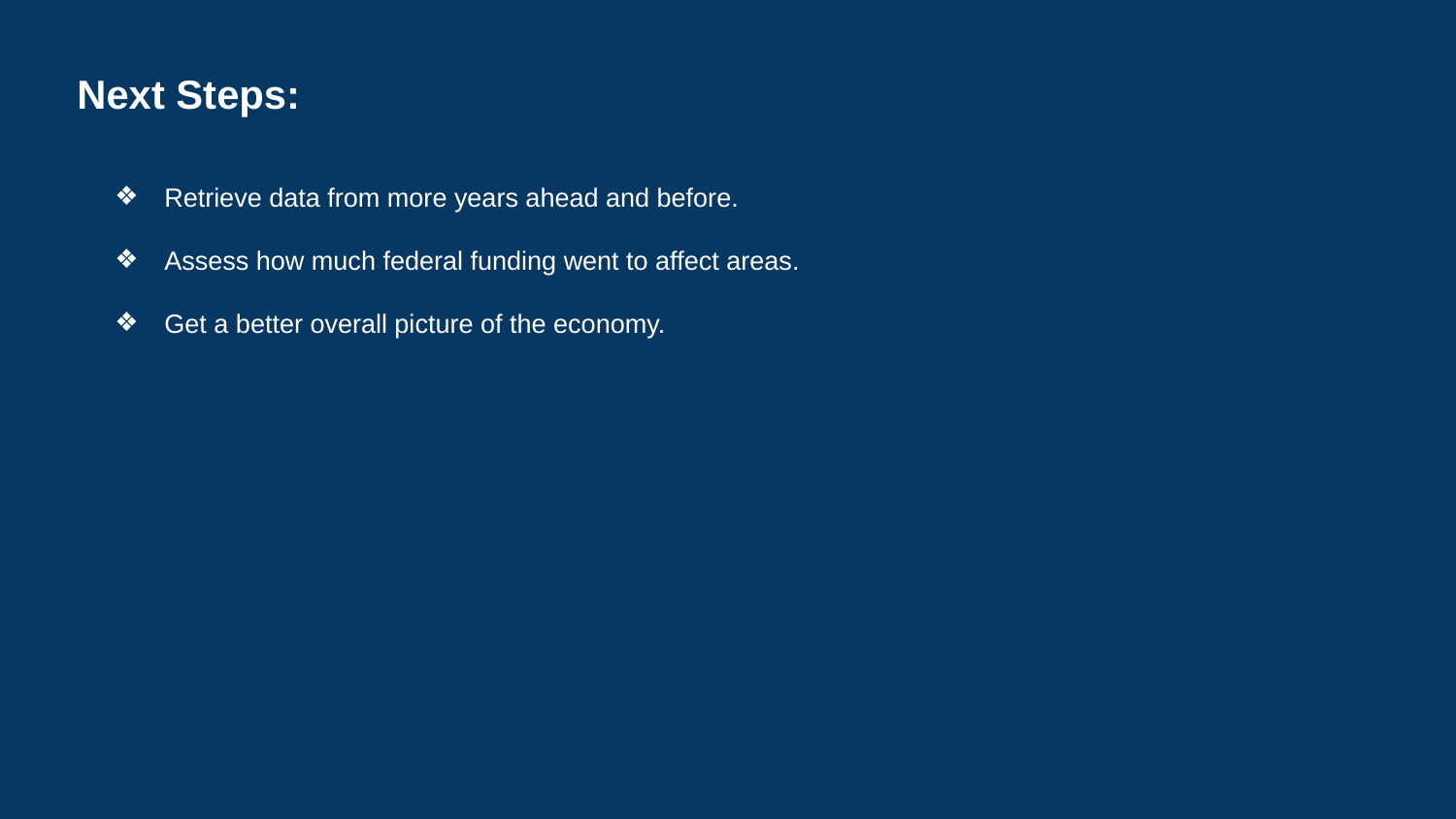

Next Steps:
Retrieve data from more years ahead and before.

Assess how much federal funding went to affect areas.

Get a better overall picture of the economy.